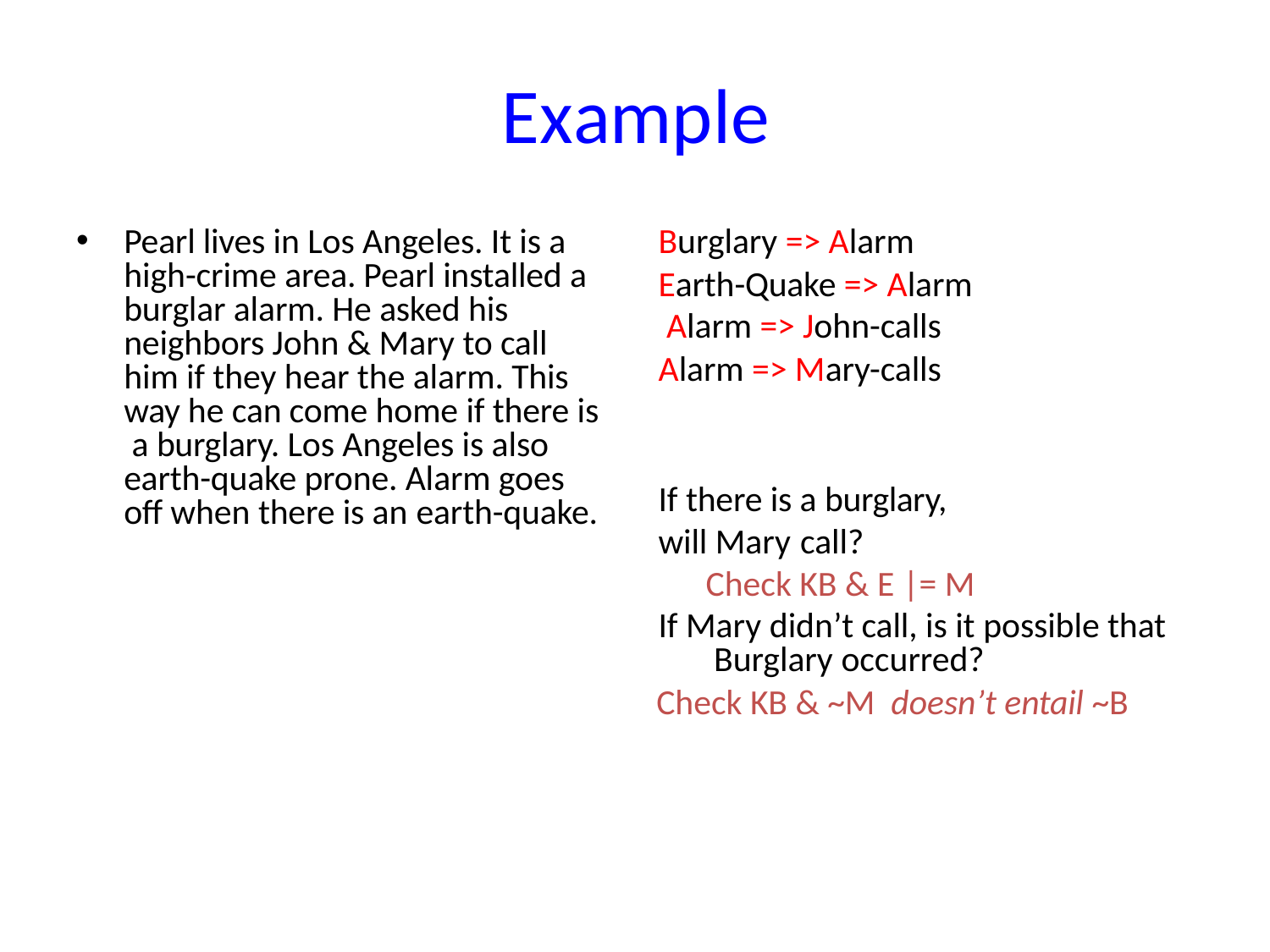

# Example
Burglary => Alarm  Earth-Quake => Alarm  Alarm => John-calls  Alarm => Mary-calls

If there is a burglary, will Mary call?
Check KB & E |= M
If Mary didn’t call, is it possible that  Burglary occurred?
Check KB & ~M  doesn’t entail ~B
Pearl lives in Los Angeles. It is a  high-crime area. Pearl installed a  burglar alarm. He asked his  neighbors John & Mary to call  him if they hear the alarm. This  way he can come home if there is  a burglary. Los Angeles is also  earth-quake prone. Alarm goes  off when there is an earth-quake.